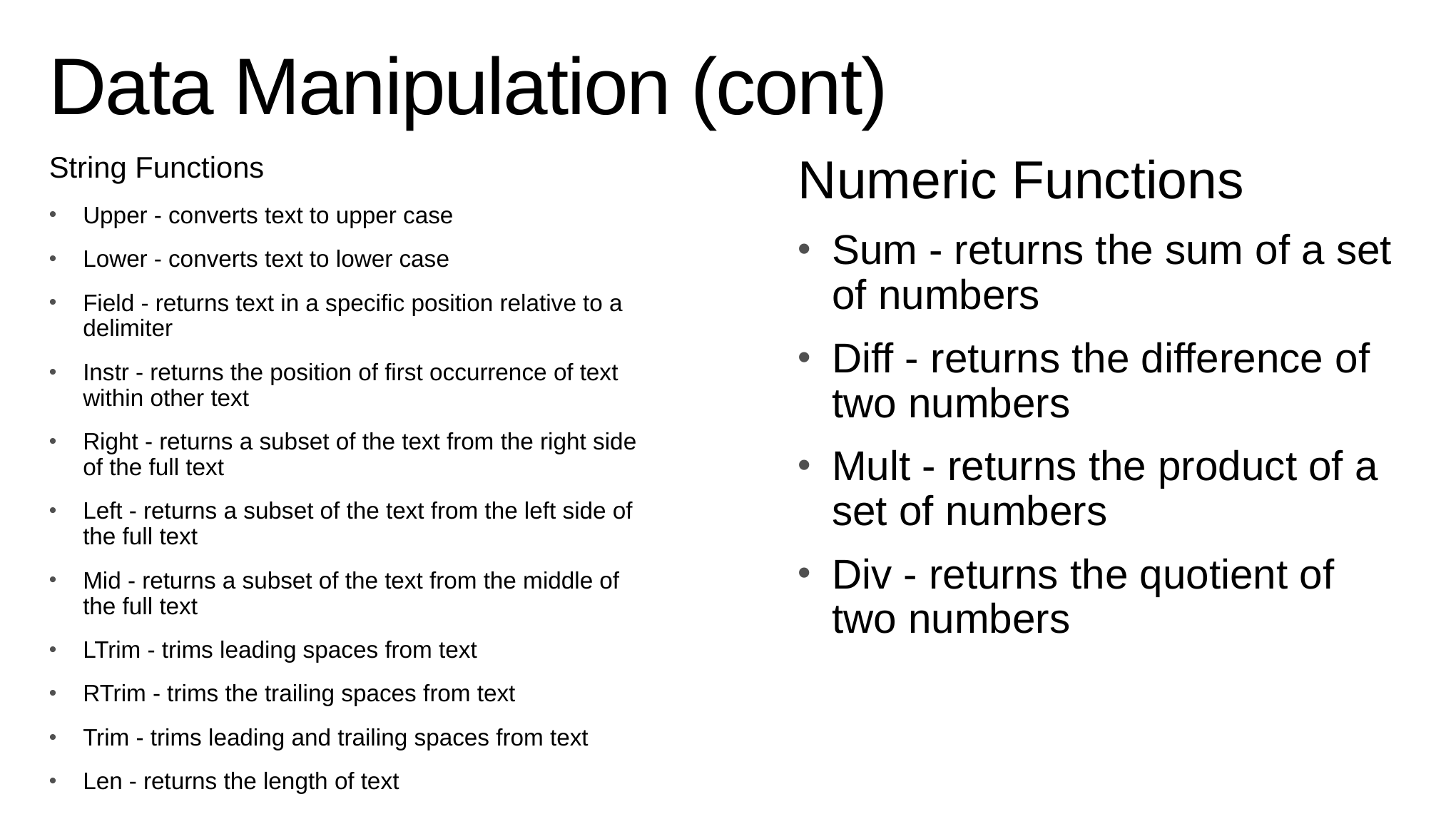

# Data Manipulation (cont)
String Functions
Upper - converts text to upper case
Lower - converts text to lower case
Field - returns text in a specific position relative to a delimiter
Instr - returns the position of first occurrence of text within other text
Right - returns a subset of the text from the right side of the full text
Left - returns a subset of the text from the left side of the full text
Mid - returns a subset of the text from the middle of the full text
LTrim - trims leading spaces from text
RTrim - trims the trailing spaces from text
Trim - trims leading and trailing spaces from text
Len - returns the length of text
Numeric Functions
Sum - returns the sum of a set of numbers
Diff - returns the difference of two numbers
Mult - returns the product of a set of numbers
Div - returns the quotient of two numbers